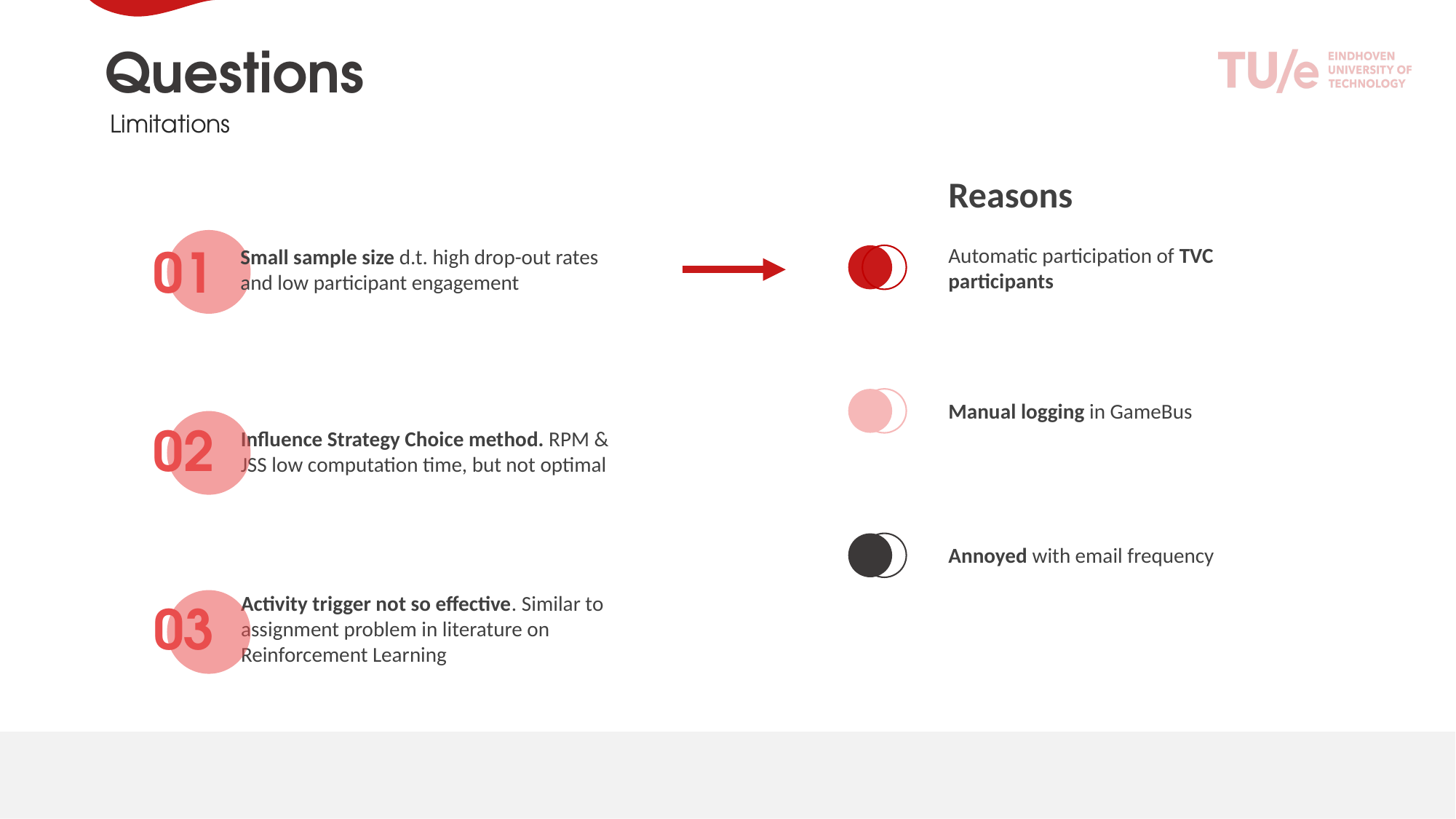

Questions

Limitations
Reasons

01
Small sample size d.t. high drop-out rates and low participant engagement
Automatic participation of TVC participants

Manual logging in GameBus

02
Influence Strategy Choice method. RPM & JSS low computation time, but not optimal

Annoyed with email frequency
03
Activity trigger not so effective. Similar to assignment problem in literature on Reinforcement Learning